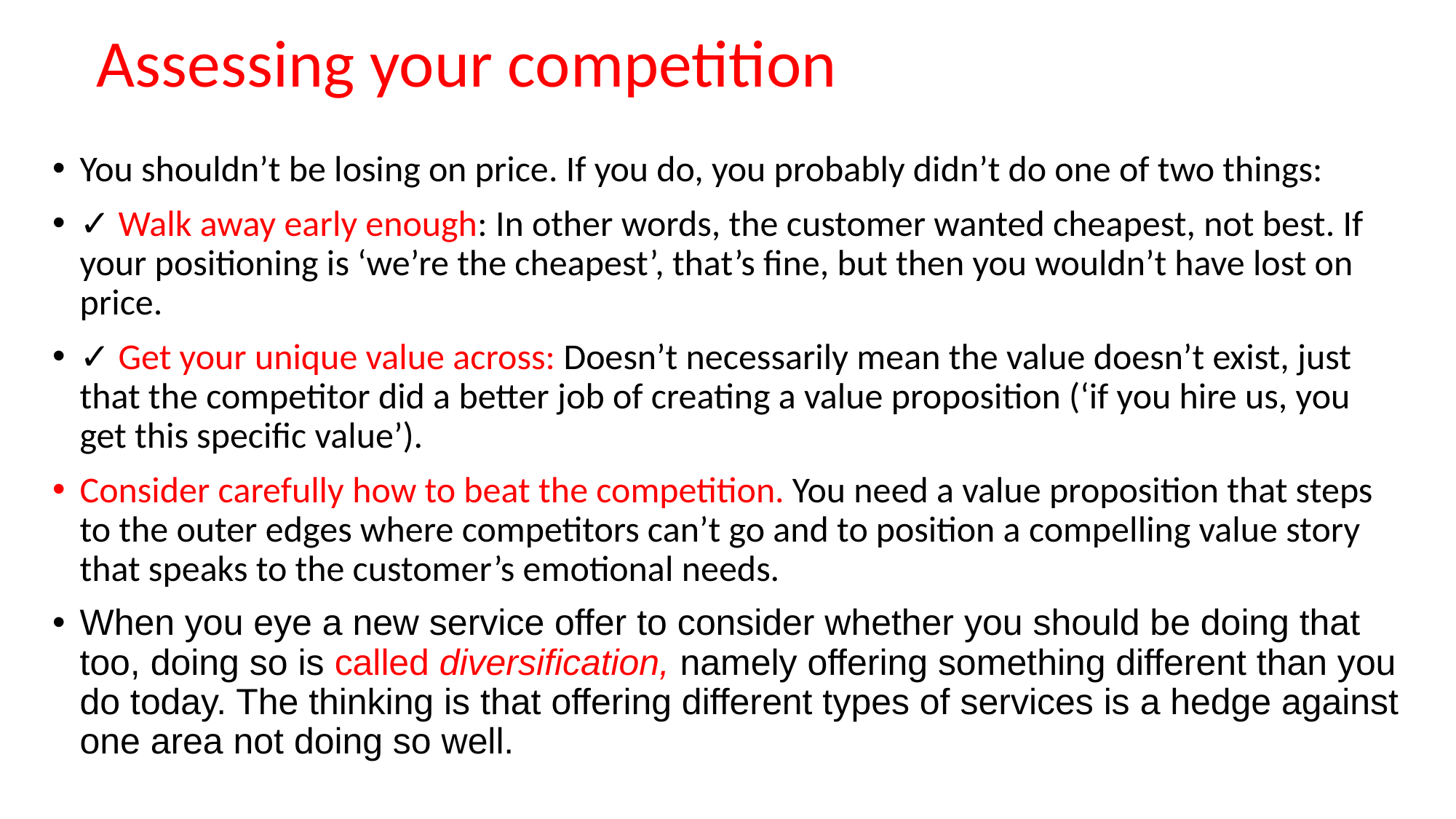

# Assessing your competition
You shouldn’t be losing on price. If you do, you probably didn’t do one of two things:
✓ Walk away early enough: In other words, the customer wanted cheapest, not best. If your positioning is ‘we’re the cheapest’, that’s fine, but then you wouldn’t have lost on price.
✓ Get your unique value across: Doesn’t necessarily mean the value doesn’t exist, just that the competitor did a better job of creating a value proposition (‘if you hire us, you get this specific value’).
Consider carefully how to beat the competition. You need a value proposition that steps to the outer edges where competitors can’t go and to position a compelling value story that speaks to the customer’s emotional needs.
When you eye a new service offer to consider whether you should be doing that too, doing so is called diversification, namely offering something different than you do today. The thinking is that offering different types of services is a hedge against one area not doing so well.